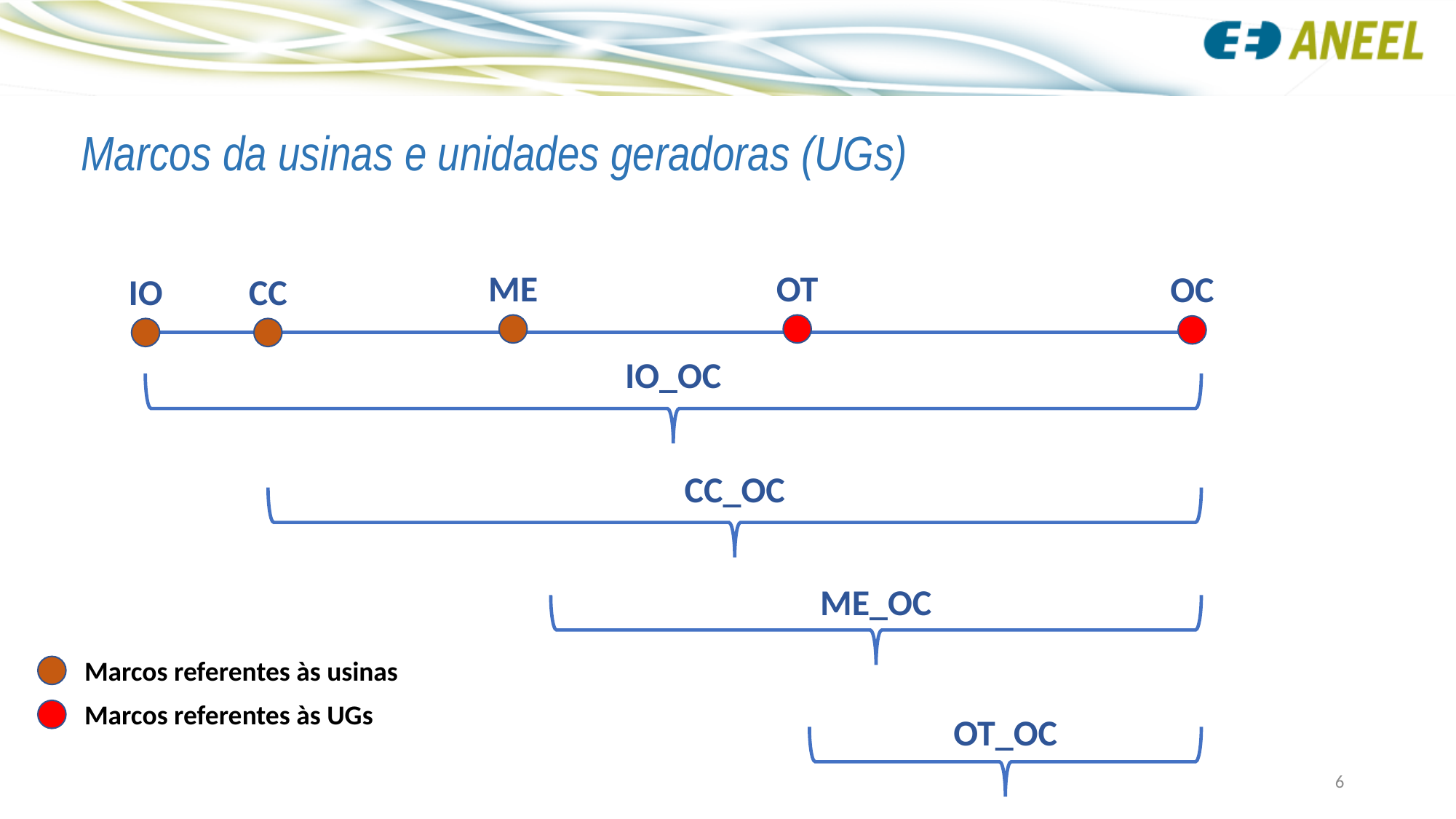

Marcos da usinas e unidades geradoras (UGs)
ME

OT

OC

IO

CC

IO_OC

CC_OC

ME_OC
Marcos referentes às usinas

Marcos referentes às UGs

OT_OC
6